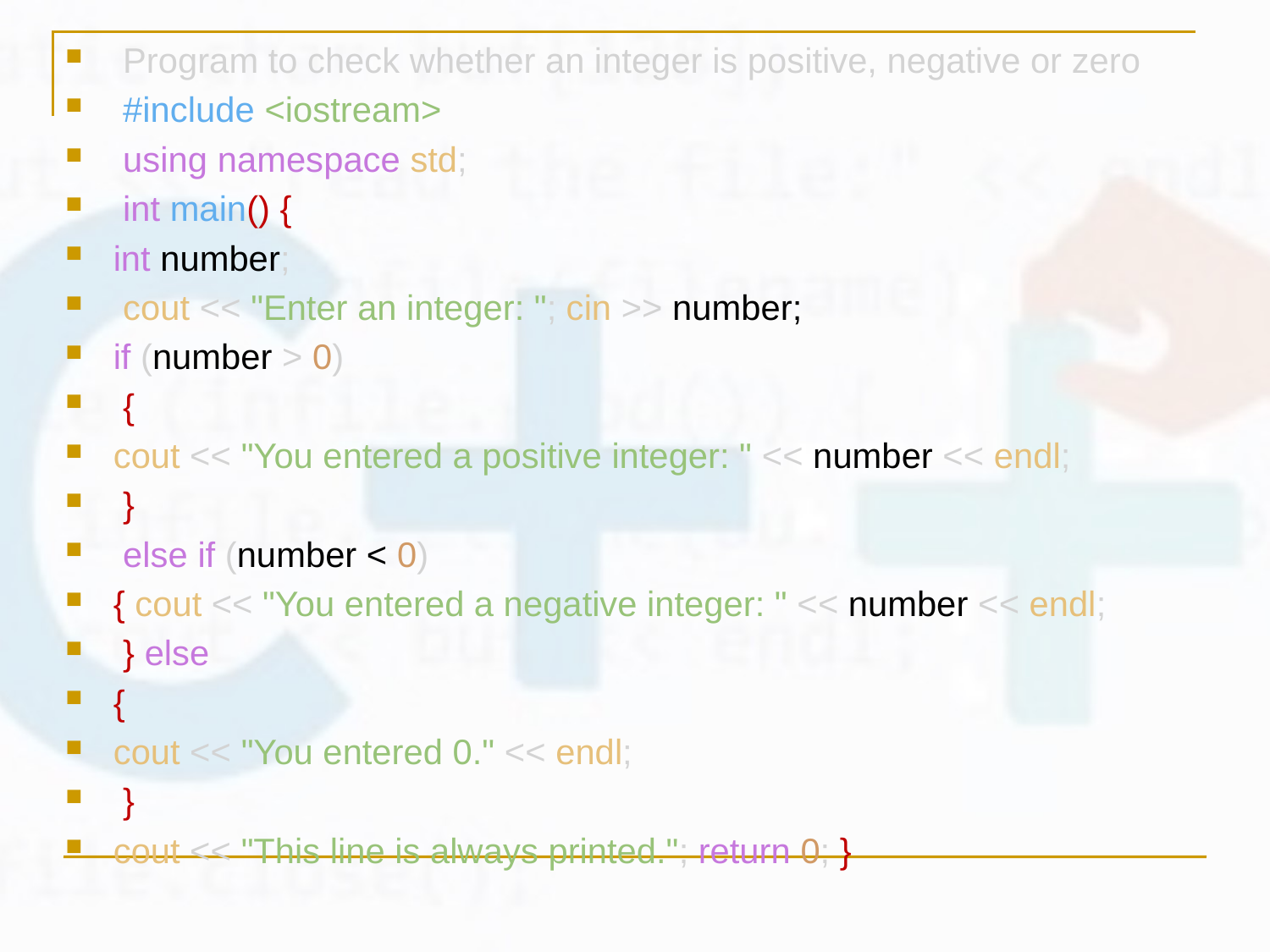

Program to check whether an integer is positive, negative or zero
 #include <iostream>
 using namespace std;
 int main() {
int number;
 cout << "Enter an integer: "; cin >> number;
if (number > 0)
 {
cout << "You entered a positive integer: " << number << endl;
 }
 else if (number < 0)
{ cout << "You entered a negative integer: " << number << endl;
 } else
{
cout << "You entered 0." << endl;
 }
cout << "This line is always printed."; return 0; }